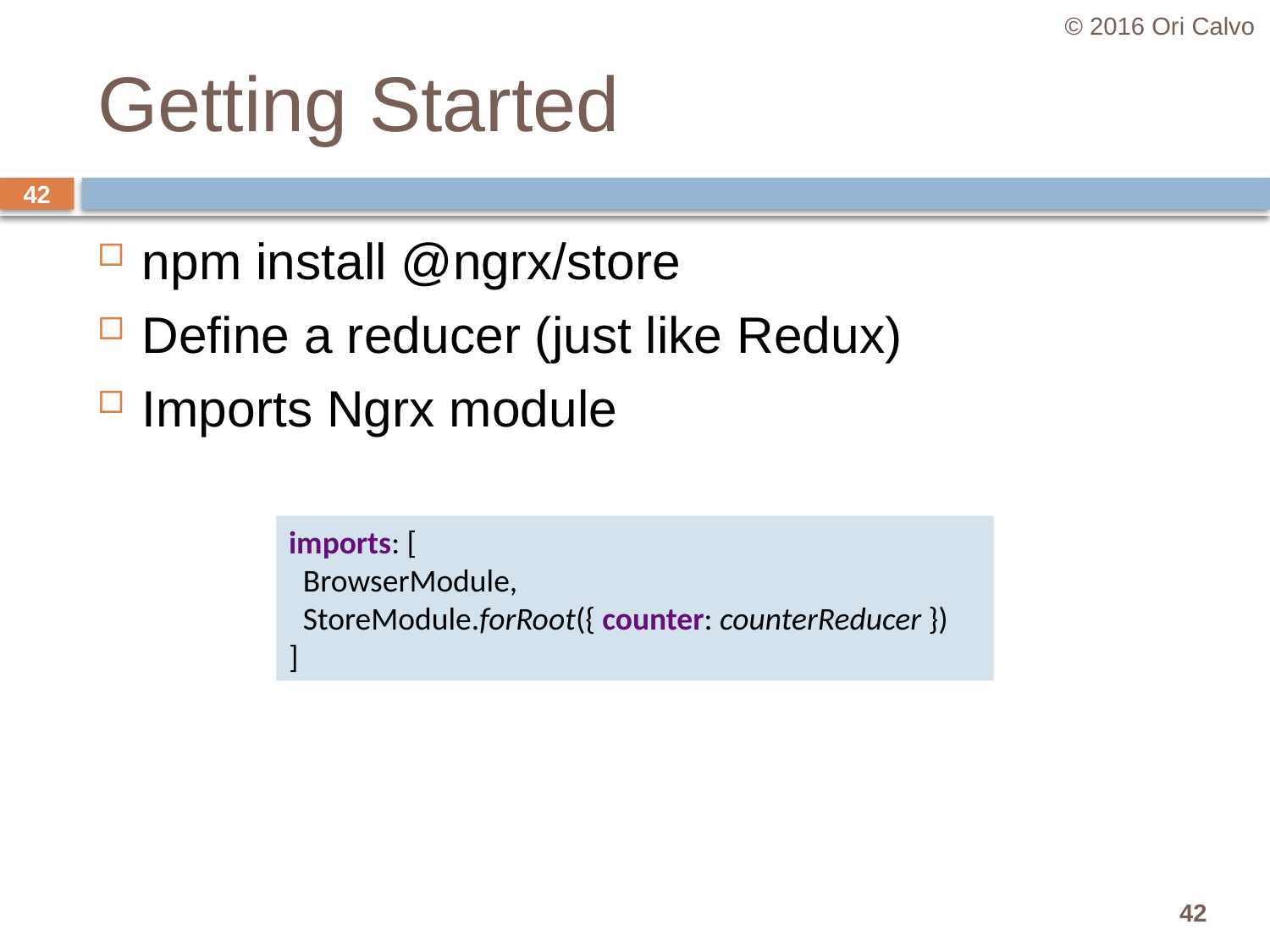

© 2016 Ori Calvo
# Getting Started
42
npm install @ngrx/store
Define a reducer (just like Redux)
Imports Ngrx module
imports: [
  BrowserModule,
  StoreModule.forRoot({ counter: counterReducer })
]